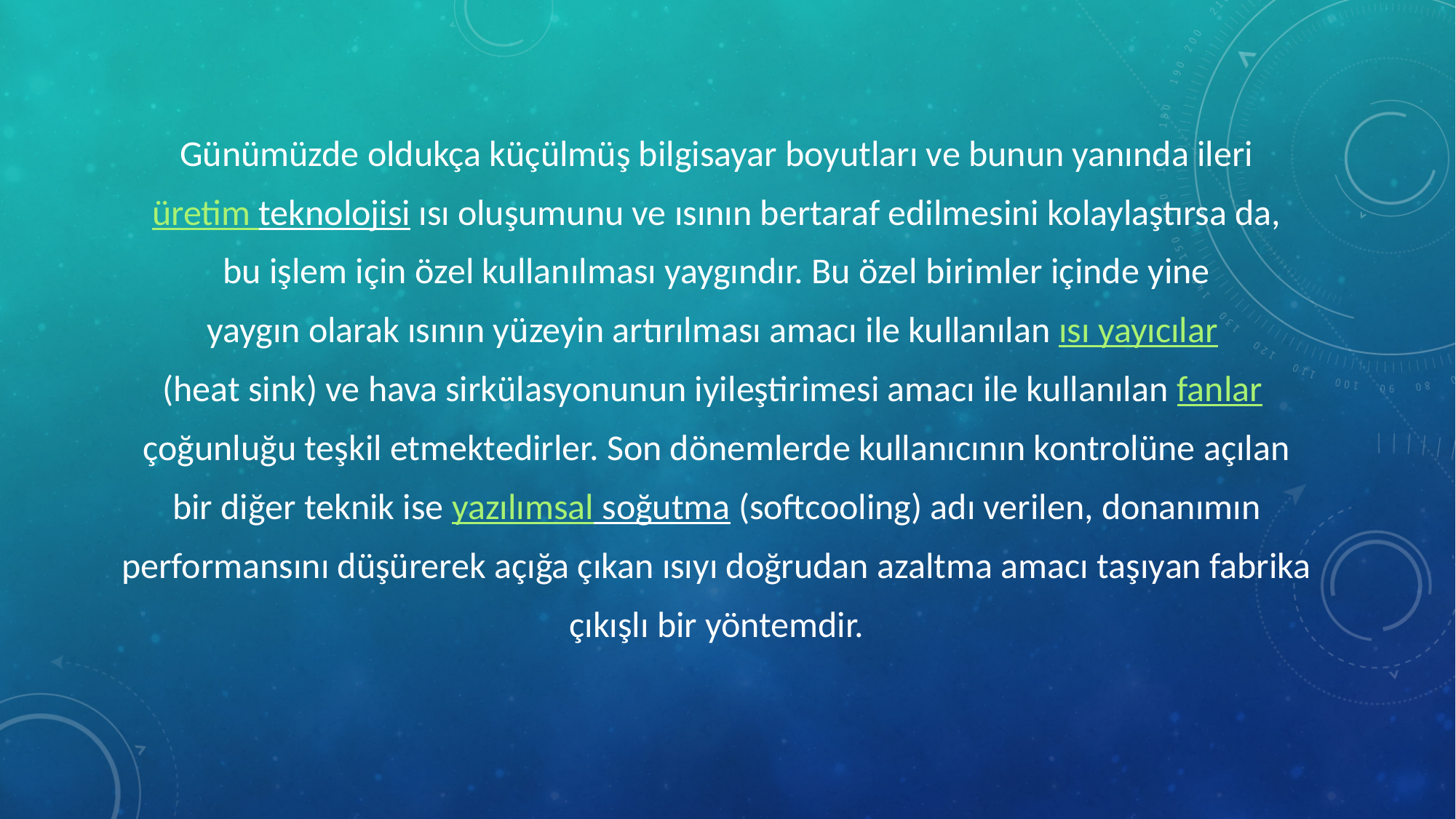

Günümüzde oldukça küçülmüş bilgisayar boyutları ve bunun yanında ileri
üretim teknolojisi ısı oluşumunu ve ısının bertaraf edilmesini kolaylaştırsa da,
 bu işlem için özel kullanılması yaygındır. Bu özel birimler içinde yine
yaygın olarak ısının yüzeyin artırılması amacı ile kullanılan ısı yayıcılar
(heat sink) ve hava sirkülasyonunun iyileştirimesi amacı ile kullanılan fanlar
çoğunluğu teşkil etmektedirler. Son dönemlerde kullanıcının kontrolüne açılan
 bir diğer teknik ise yazılımsal soğutma (softcooling) adı verilen, donanımın
performansını düşürerek açığa çıkan ısıyı doğrudan azaltma amacı taşıyan fabrika
 çıkışlı bir yöntemdir.